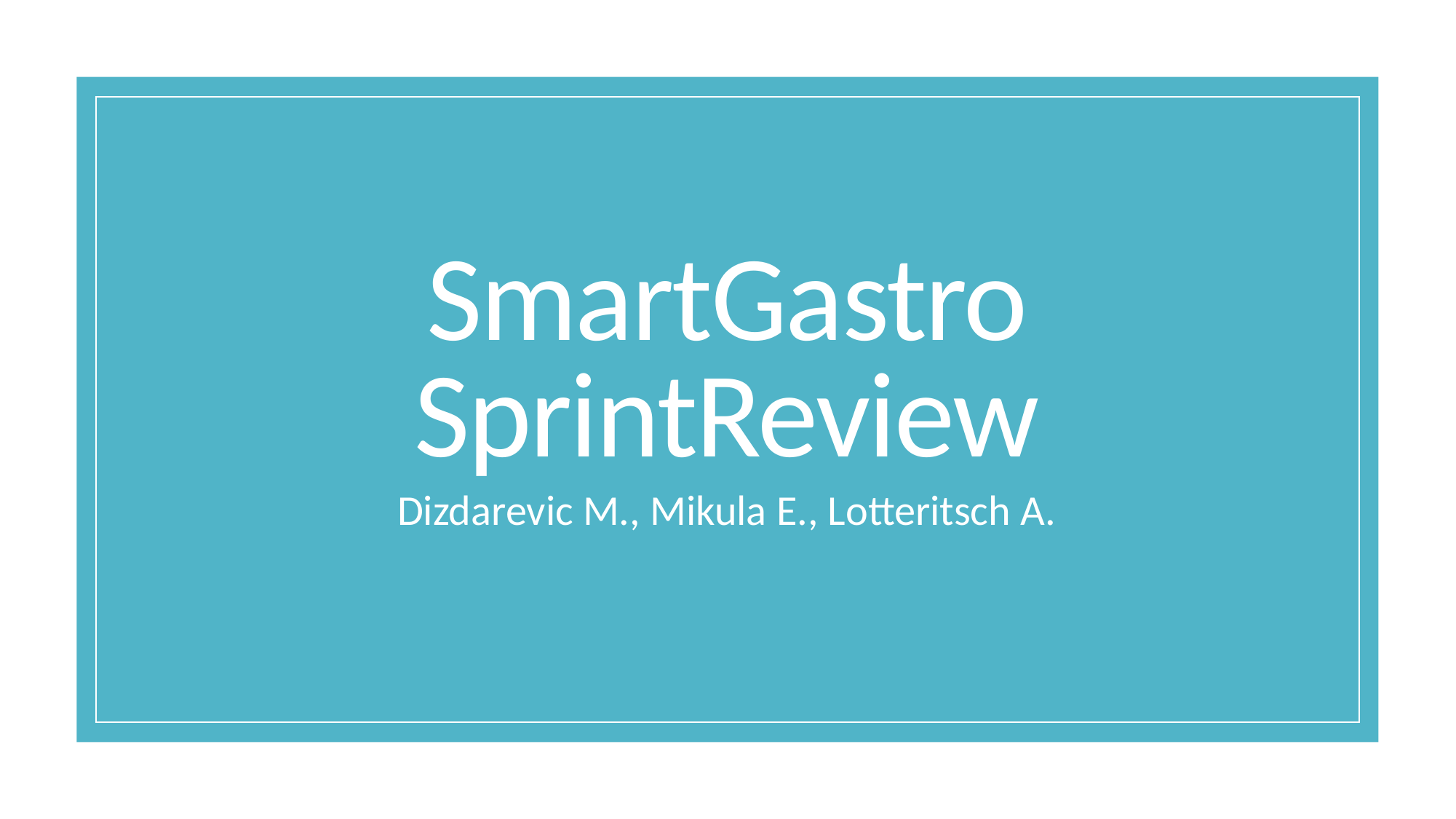

# SmartGastro SprintReview
Dizdarevic M., Mikula E., Lotteritsch A.